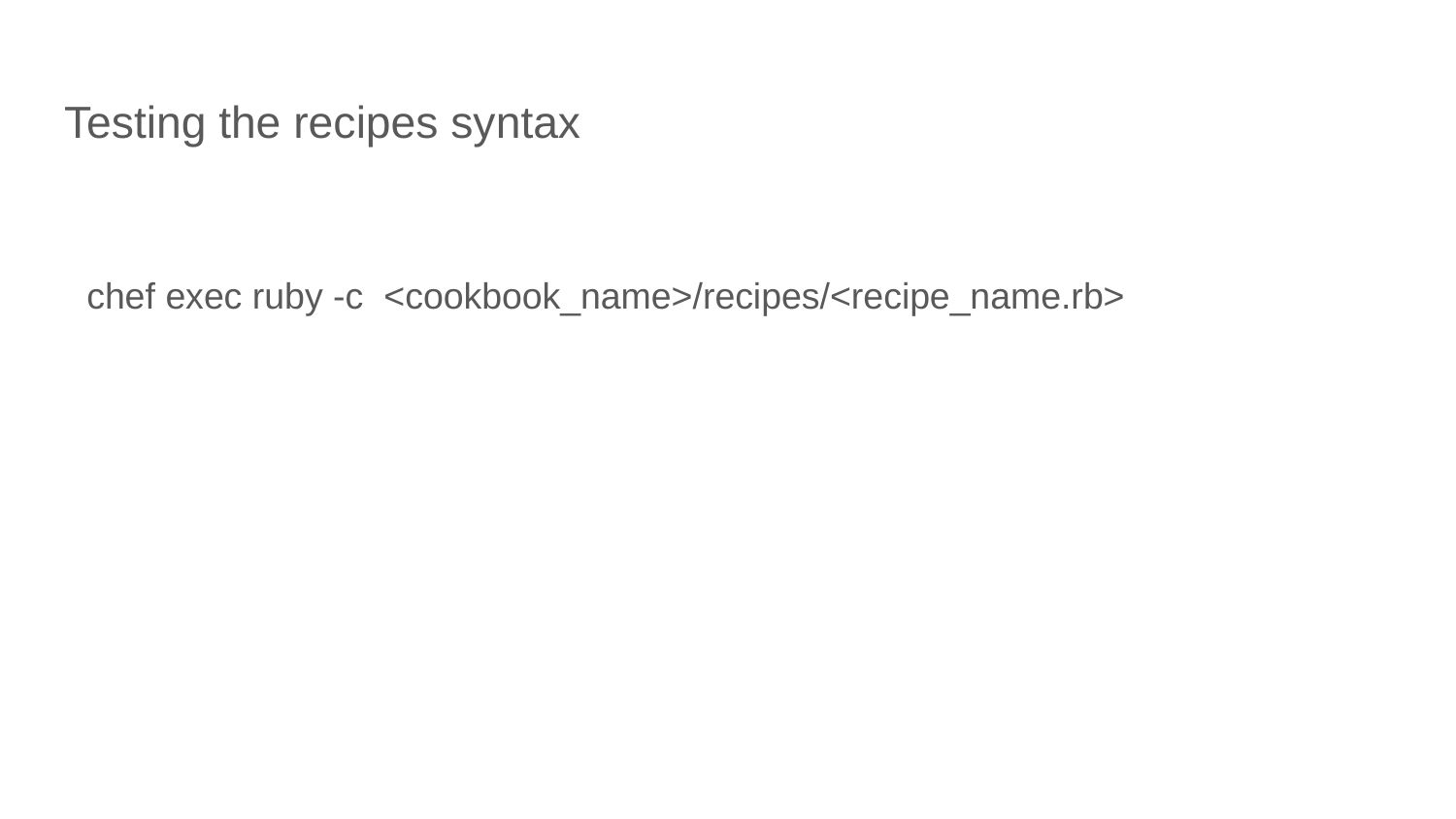

# Testing the recipes syntax

chef exec ruby -c  <cookbook_name>/recipes/<recipe_name.rb>